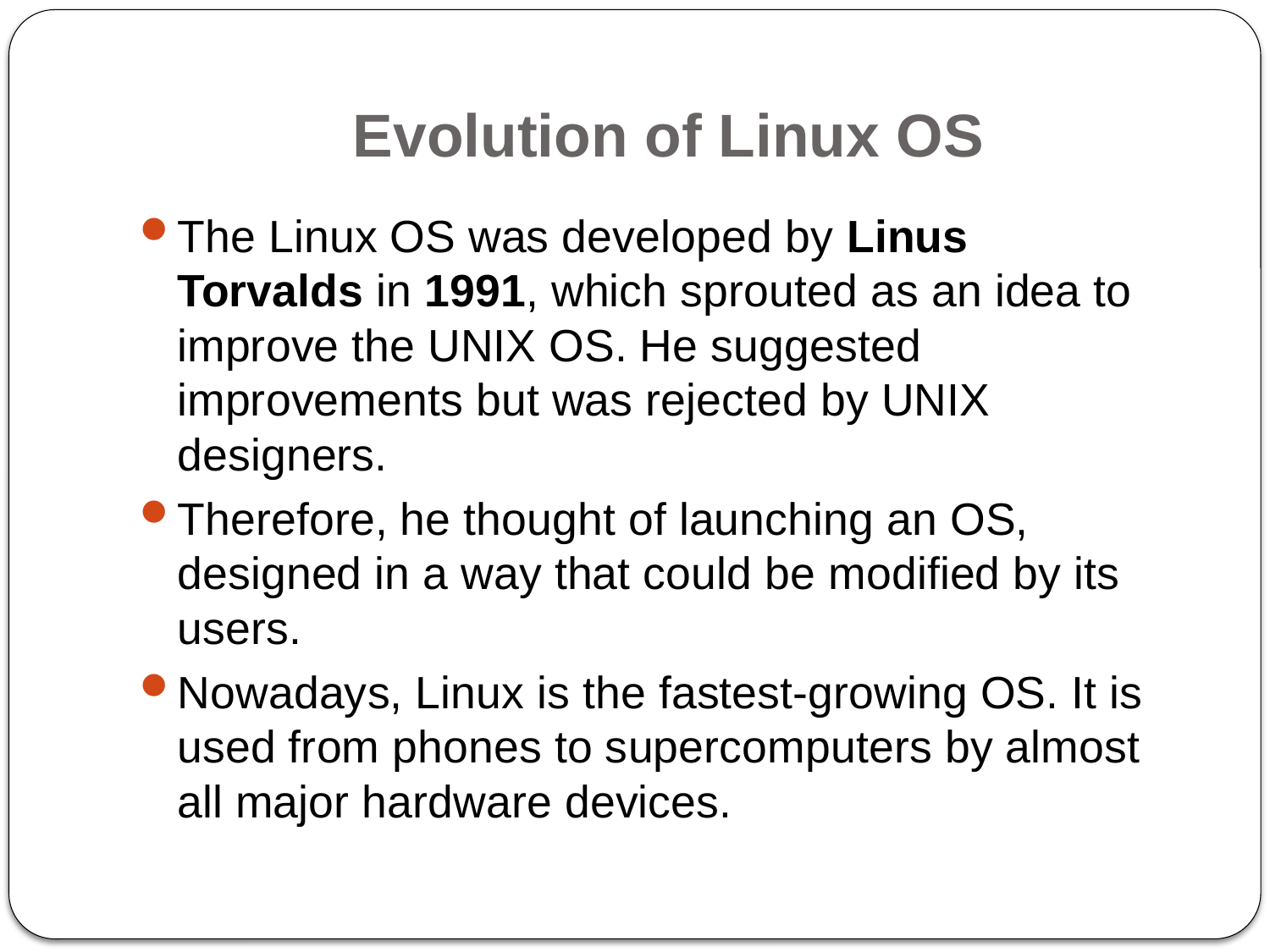

# Evolution of Linux OS
The Linux OS was developed by Linus Torvalds in 1991, which sprouted as an idea to improve the UNIX OS. He suggested improvements but was rejected by UNIX designers.
Therefore, he thought of launching an OS, designed in a way that could be modified by its users.
Nowadays, Linux is the fastest-growing OS. It is used from phones to supercomputers by almost all major hardware devices.